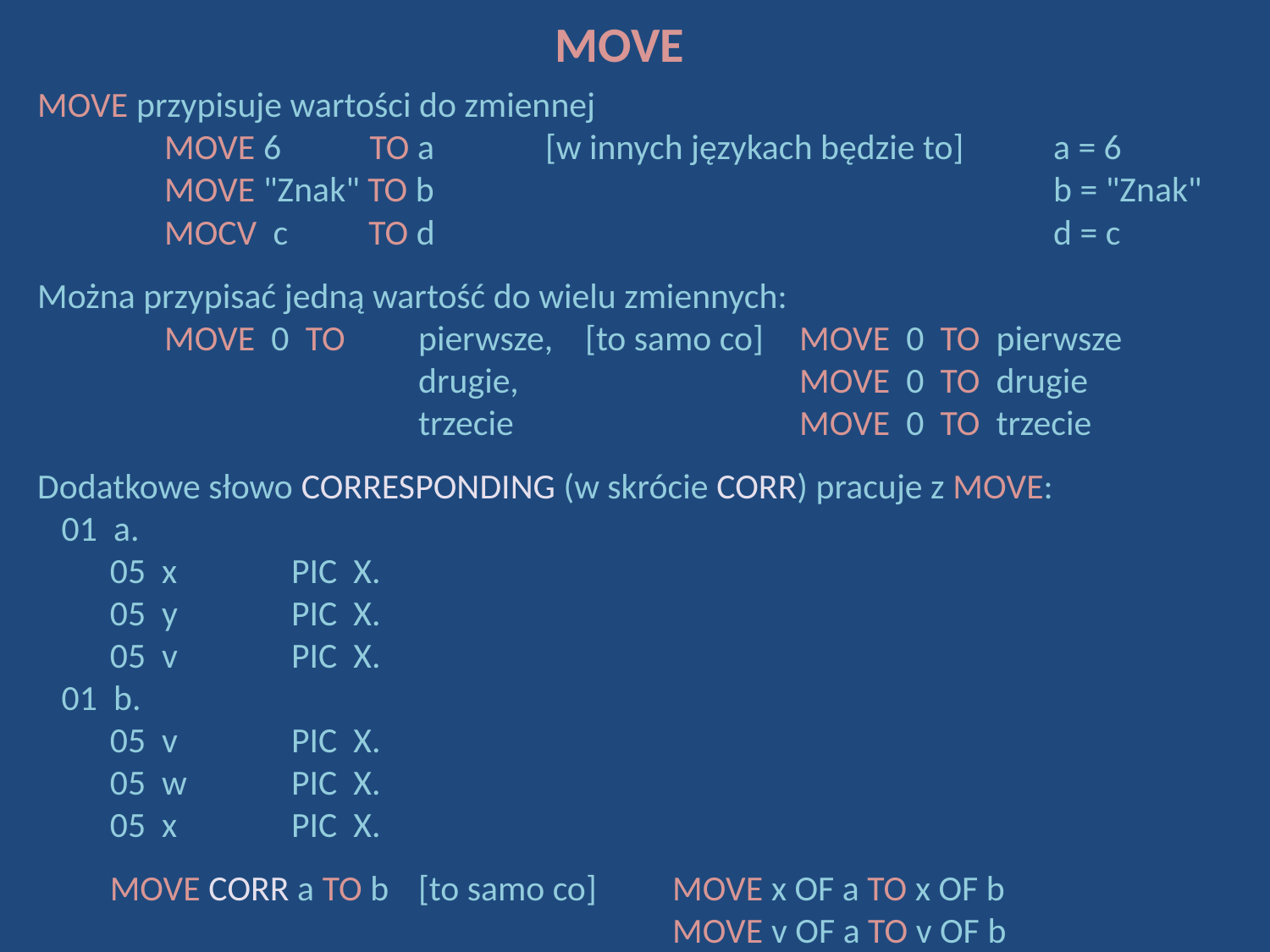

MOVE
MOVE przypisuje wartości do zmiennej
	MOVE 6           TO a	[w innych językach będzie to]	a = 6
	MOVE "Znak" TO b					b = "Znak"
	MOCV  c          TO d					d = c
Można przypisać jedną wartość do wielu zmiennych:
	MOVE  0  TO 	pierwsze,    [to samo co]	MOVE  0  TO  pierwsze
			drugie, 			MOVE  0  TO  drugie
			trzecie			MOVE  0  TO  trzecie
Dodatkowe słowo CORRESPONDING (w skrócie CORR) pracuje z MOVE:
   01  a.
         05  x	PIC  X.
         05  y	PIC  X.
         05  v	PIC  X.
   01  b.
         05  v	PIC  X.
         05  w	PIC  X.
         05  x	PIC  X.
         MOVE CORR a TO b	[to samo co]	MOVE x OF a TO x OF b
					MOVE v OF a TO v OF b